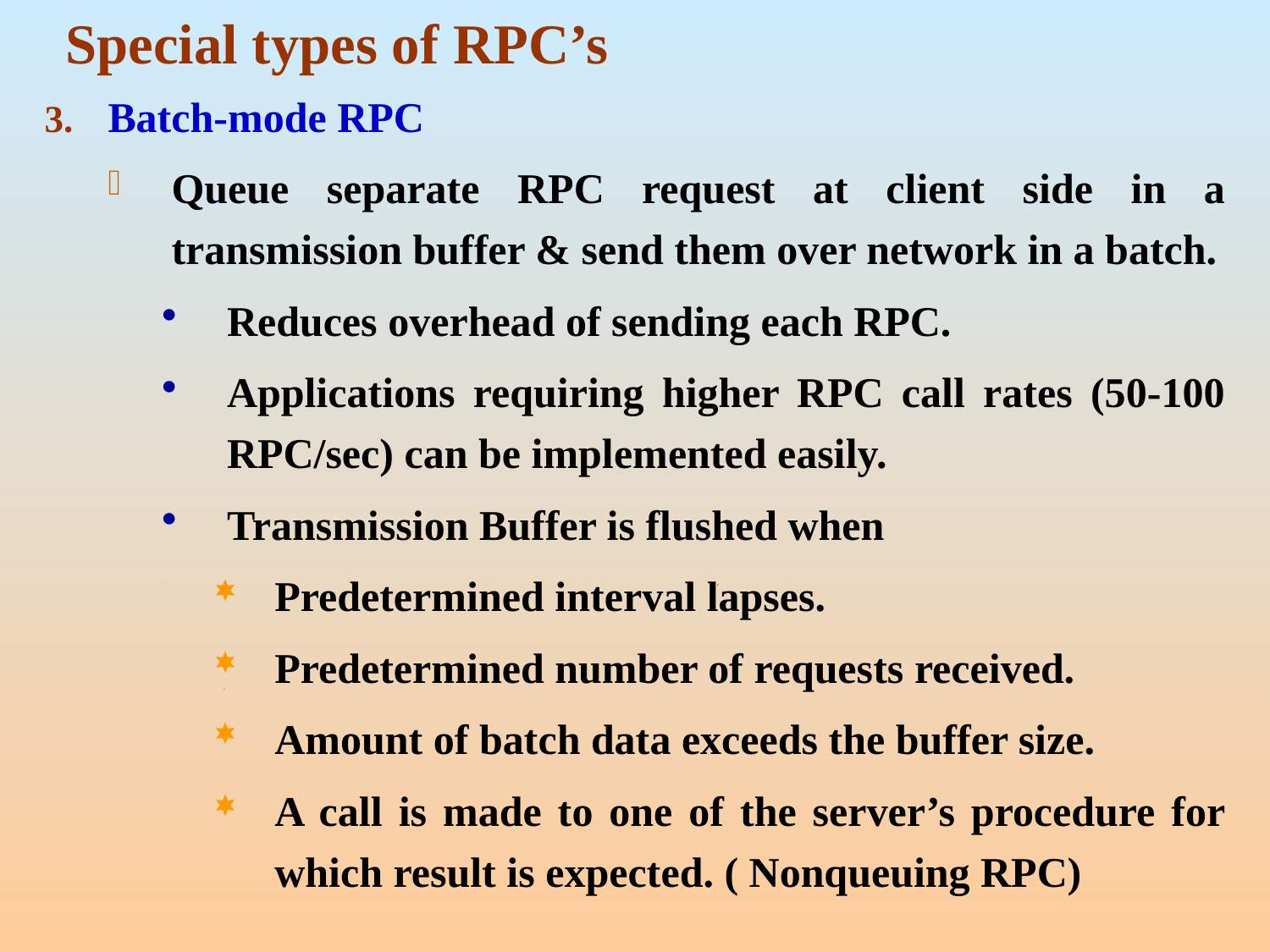

# Special types of RPC’s
Batch-mode RPC
Queue separate RPC request at client side in a transmission buffer & send them over network in a batch.
Reduces overhead of sending each RPC.
Applications requiring higher RPC call rates (50-100 RPC/sec) can be implemented easily.
Transmission Buffer is flushed when
Predetermined interval lapses.
Predetermined number of requests received.
Amount of batch data exceeds the buffer size.
A call is made to one of the server’s procedure for which result is expected. ( Nonqueuing RPC)